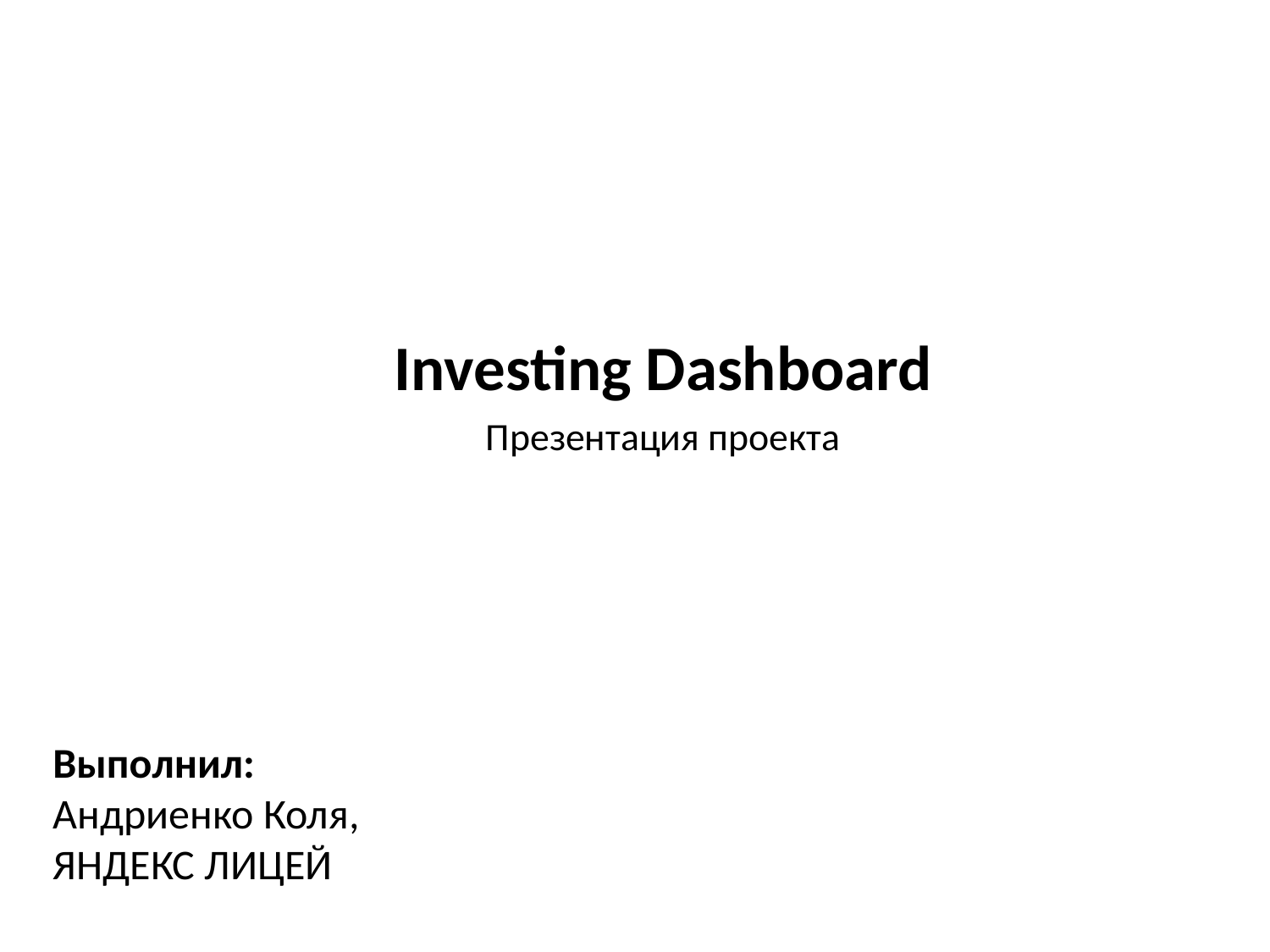

# Investing Dashboard
Презентация проекта
Выполнил:
Андриенко Коля,
ЯНДЕКС ЛИЦЕЙ